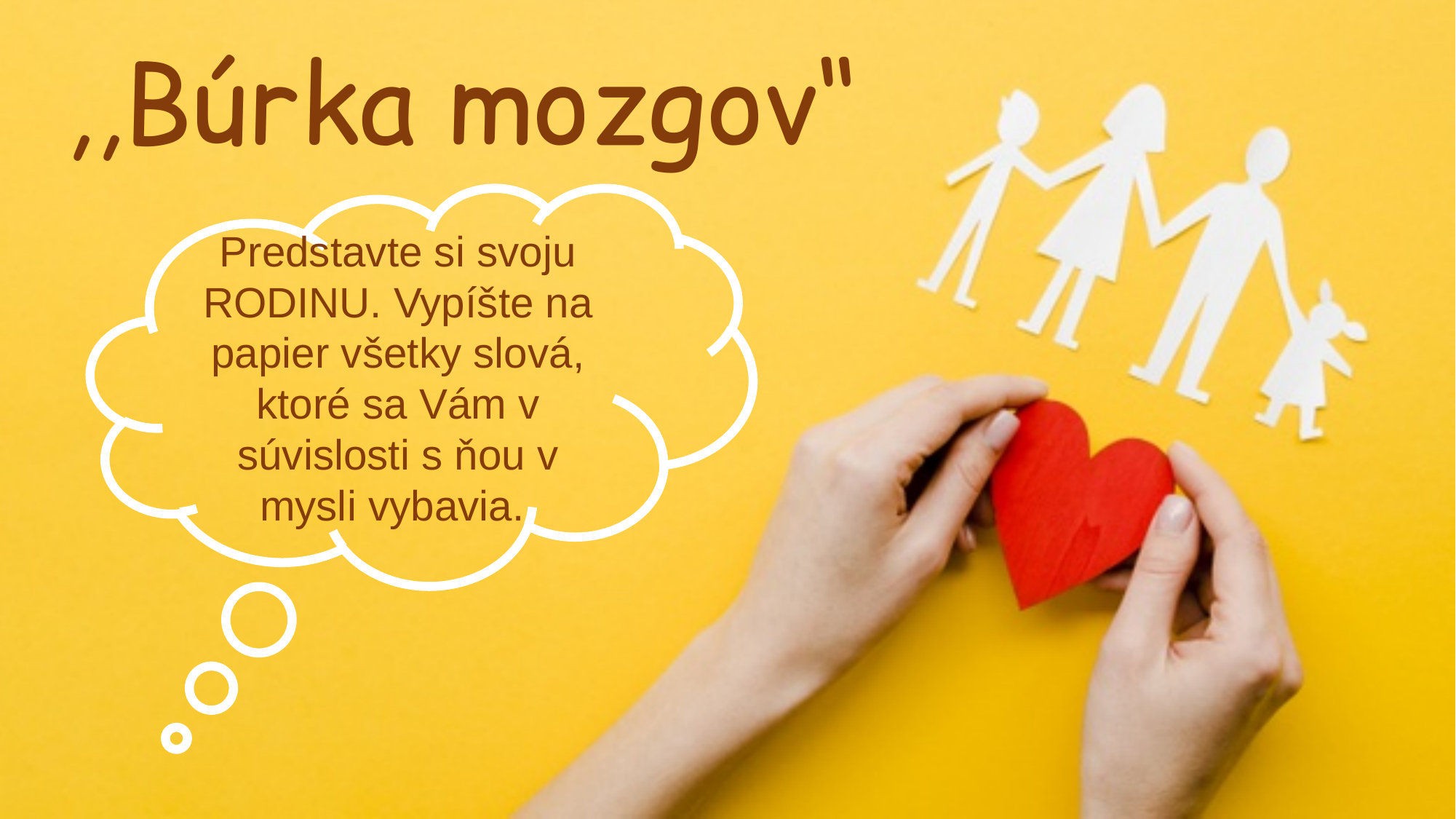

# ,,Búrka mozgov“
Predstavte si svoju RODINU. Vypíšte na papier všetky slová, ktoré sa Vám v súvislosti s ňou v mysli vybavia.